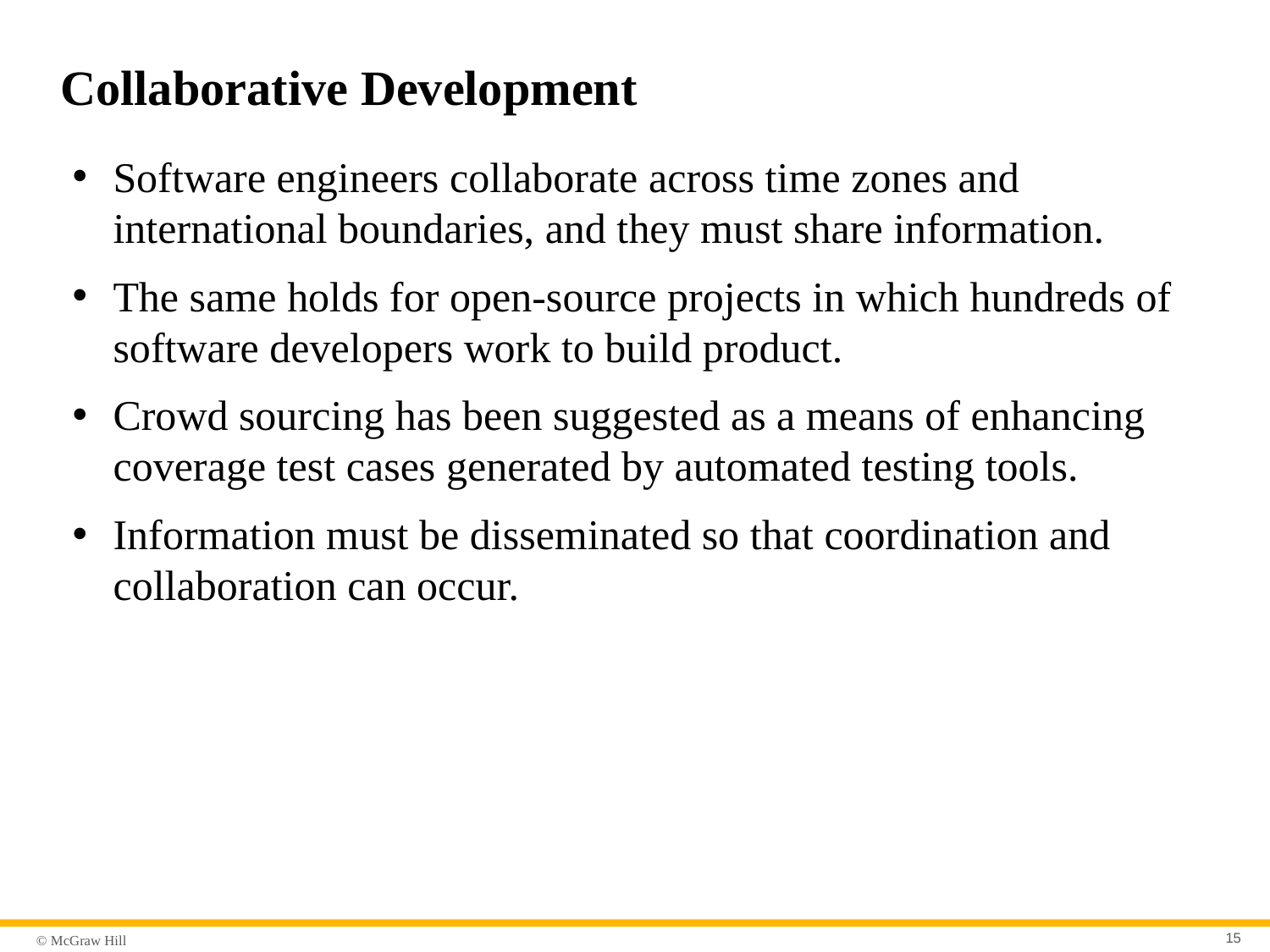

# Collaborative Development
Software engineers collaborate across time zones and international boundaries, and they must share information.
The same holds for open-source projects in which hundreds of software developers work to build product.
Crowd sourcing has been suggested as a means of enhancing coverage test cases generated by automated testing tools.
Information must be disseminated so that coordination and collaboration can occur.
15